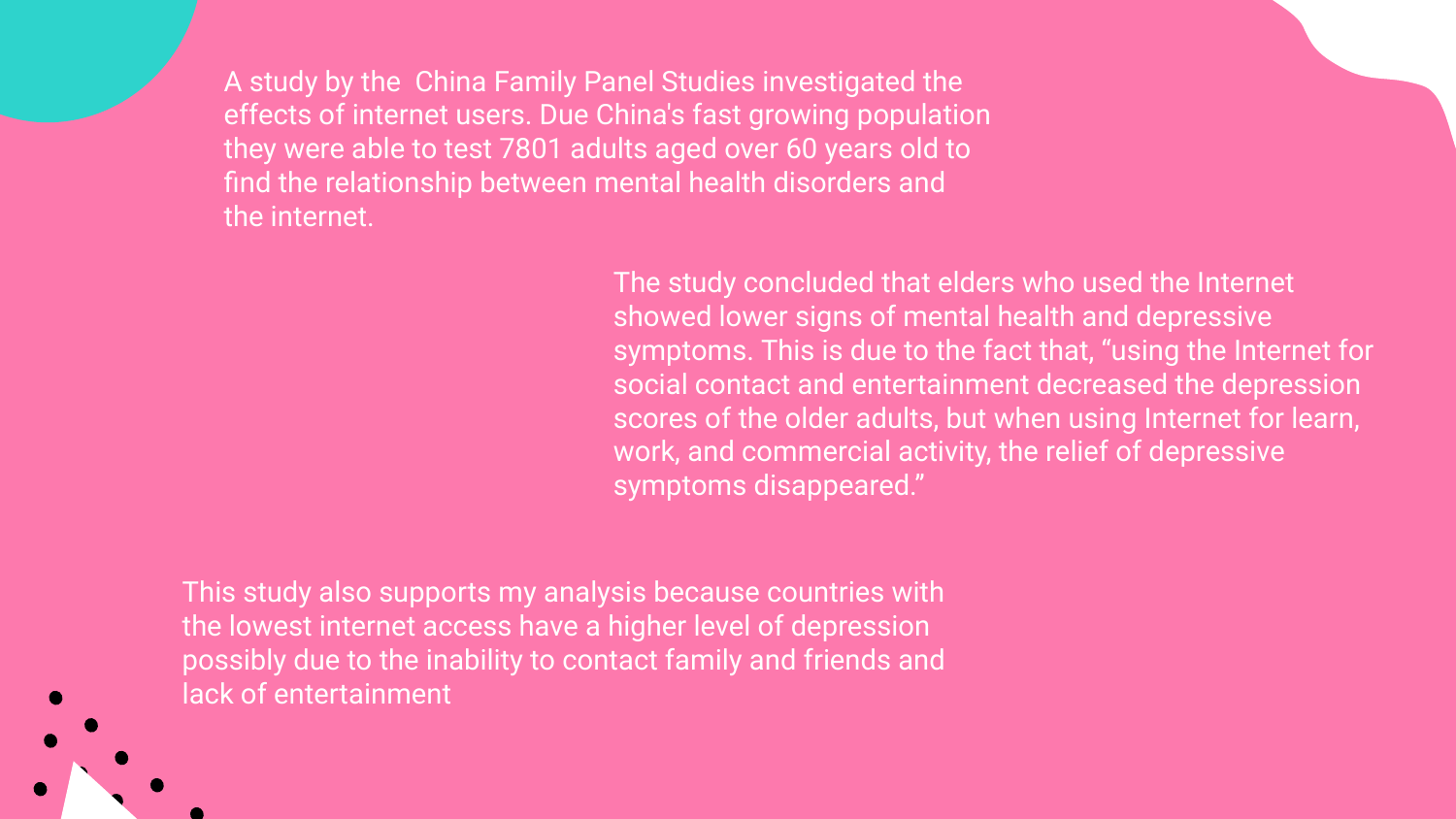

A study by the  China Family Panel Studies investigated the effects of internet users. Due China's fast growing population they were able to test 7801 adults aged over 60 years old to find the relationship between mental health disorders and the internet.
The study concluded that elders who used the Internet showed lower signs of mental health and depressive symptoms. This is due to the fact that, “using the Internet for social contact and entertainment decreased the depression scores of the older adults, but when using Internet for learn, work, and commercial activity, the relief of depressive symptoms disappeared.”
This study also supports my analysis because countries with the lowest internet access have a higher level of depression possibly due to the inability to contact family and friends and lack of entertainment